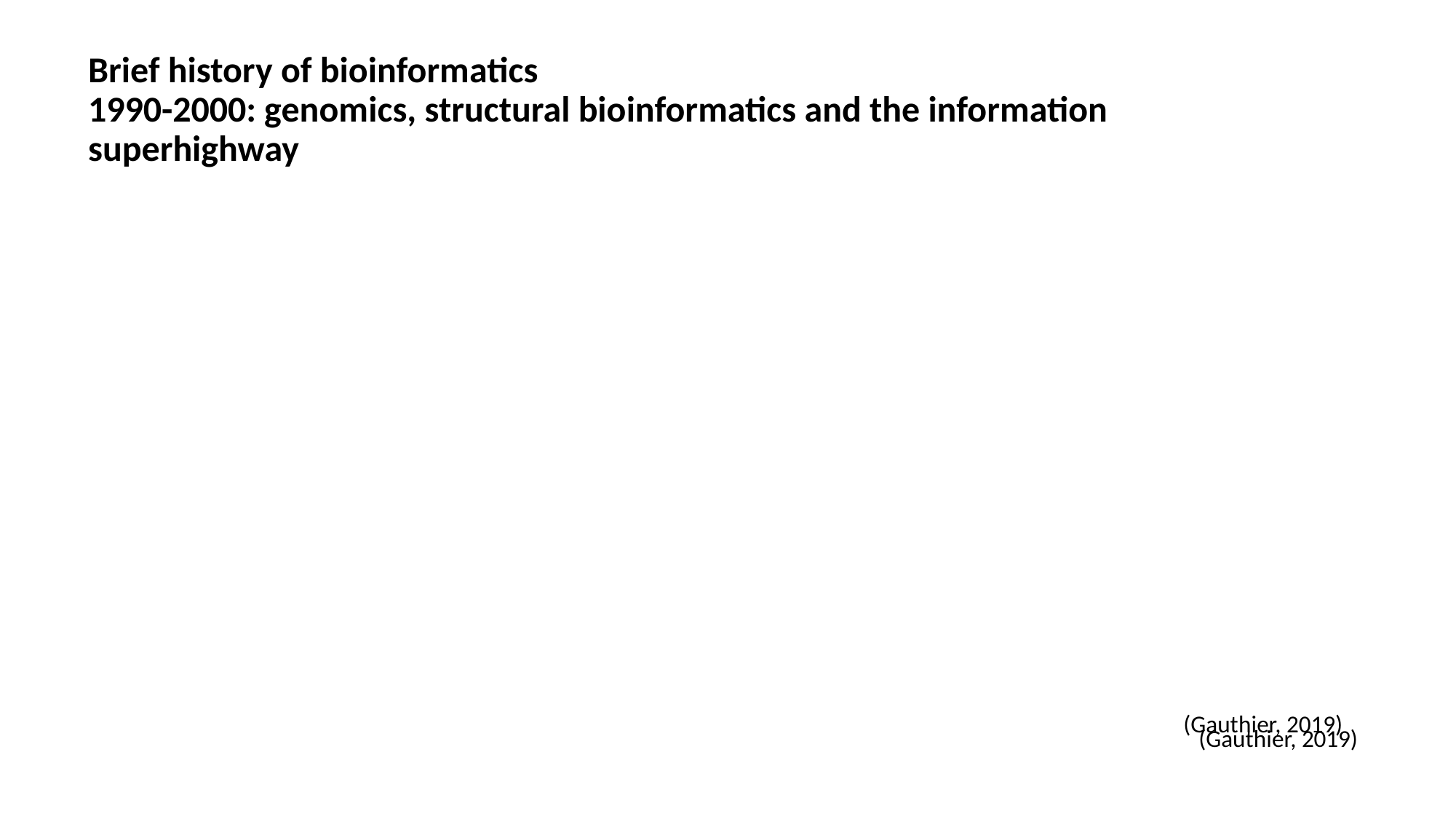

# Brief history of bioinformatics 1990-2000: genomics, structural bioinformatics and the information superhighway

(Gauthier, 2019)
(Gauthier, 2019)